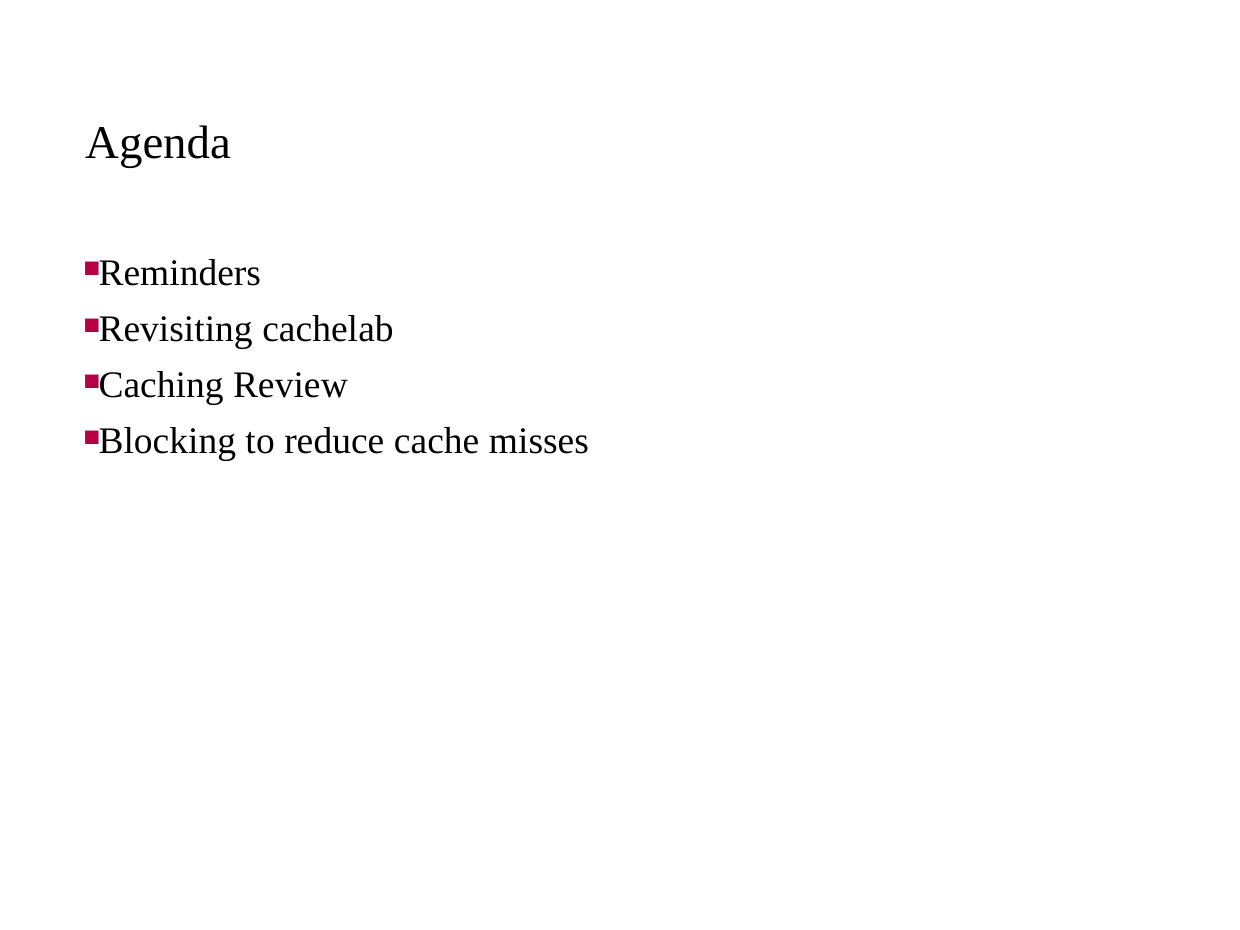

# Agenda
Reminders
Revisiting cachelab
Caching Review
Blocking to reduce cache misses